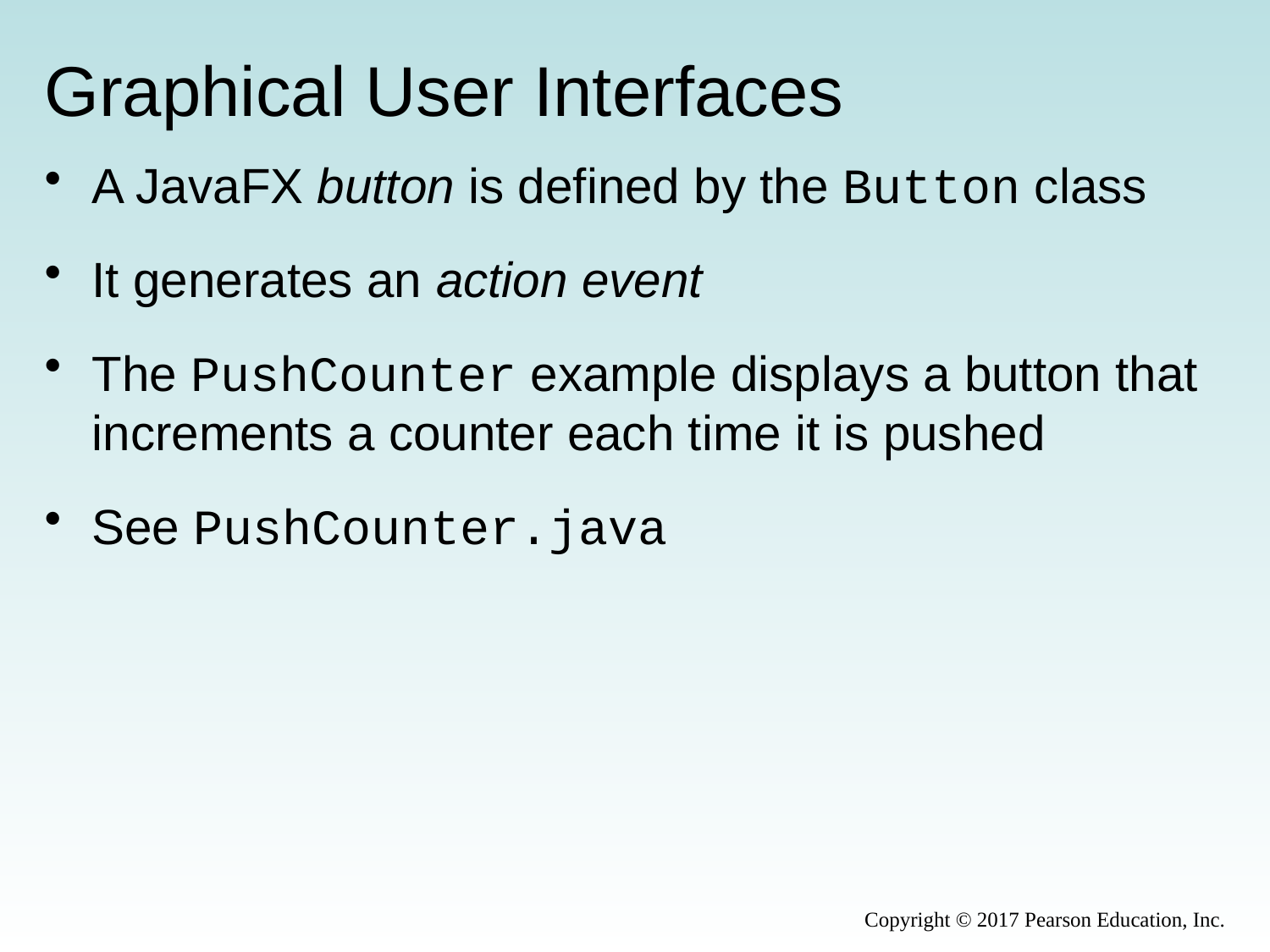

# Graphical User Interfaces
A JavaFX button is defined by the Button class
It generates an action event
The PushCounter example displays a button that increments a counter each time it is pushed
See PushCounter.java
Copyright © 2017 Pearson Education, Inc.